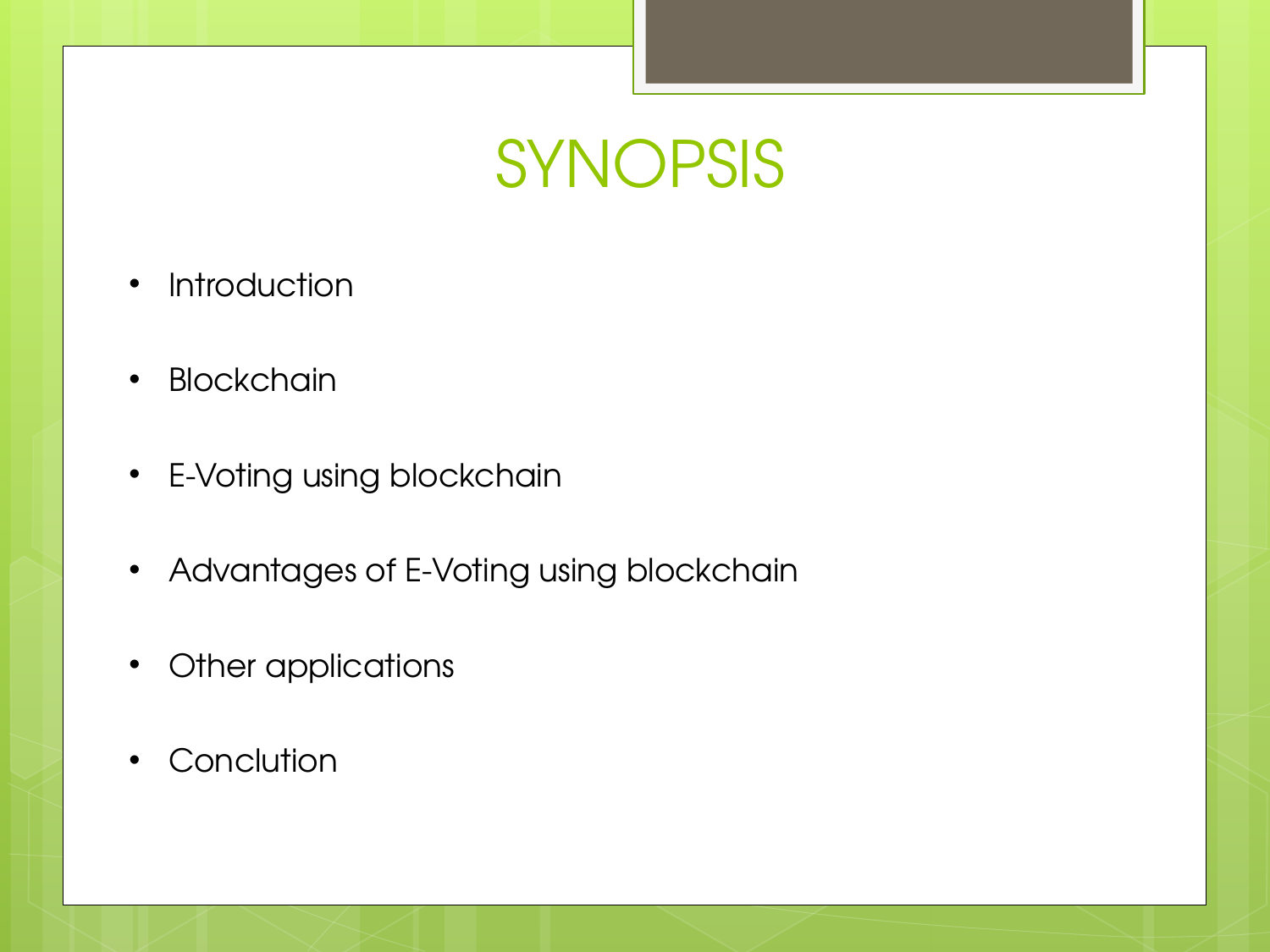

# SYNOPSIS
Introduction
Blockchain
E-Voting using blockchain
Advantages of E-Voting using blockchain
Other applications
Conclution